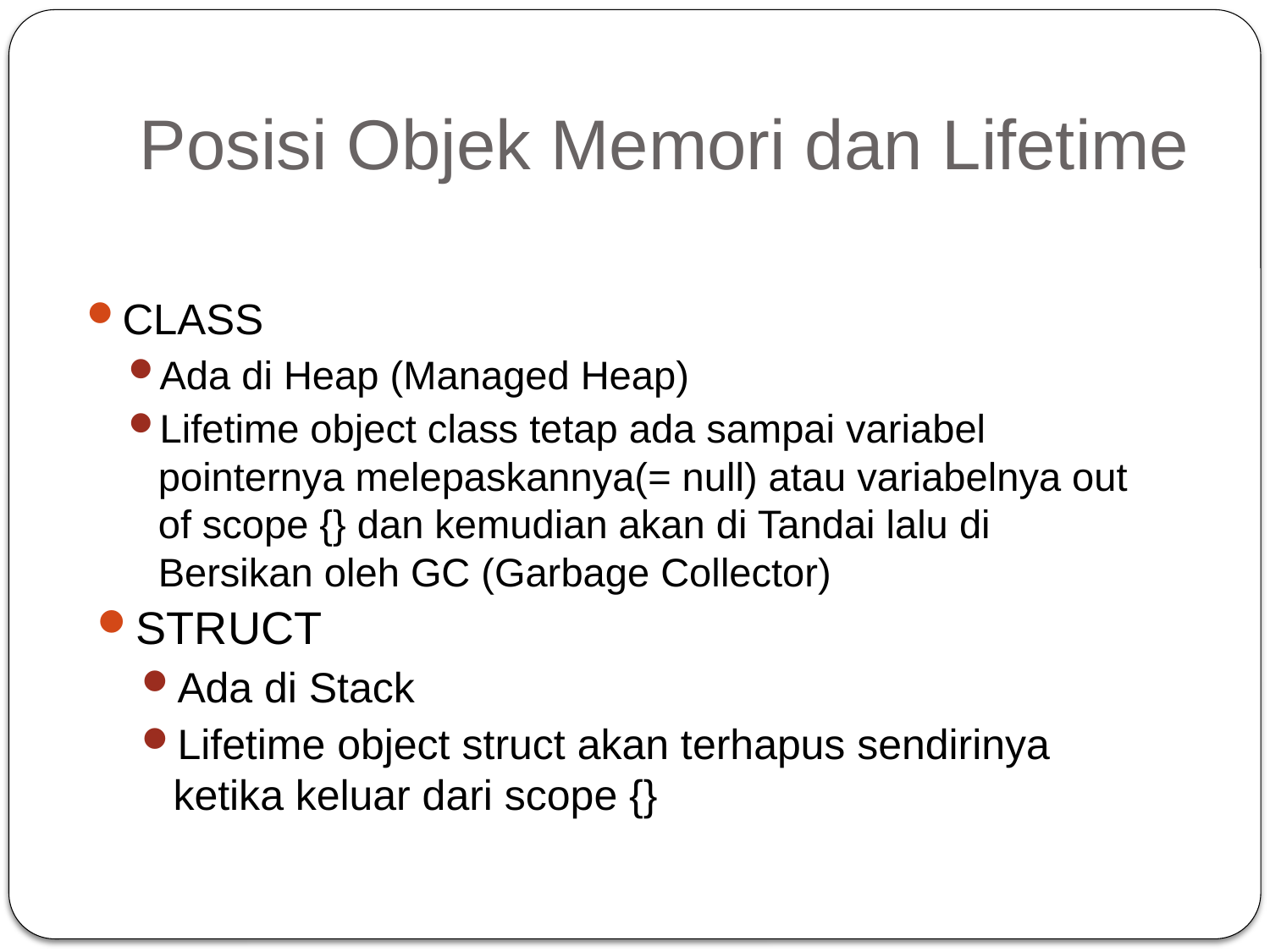

# Posisi Objek Memori dan Lifetime
CLASS
Ada di Heap (Managed Heap)
Lifetime object class tetap ada sampai variabel pointernya melepaskannya(= null) atau variabelnya out of scope {} dan kemudian akan di Tandai lalu di Bersikan oleh GC (Garbage Collector)

STRUCT
Ada di Stack
Lifetime object struct akan terhapus sendirinya ketika keluar dari scope {}